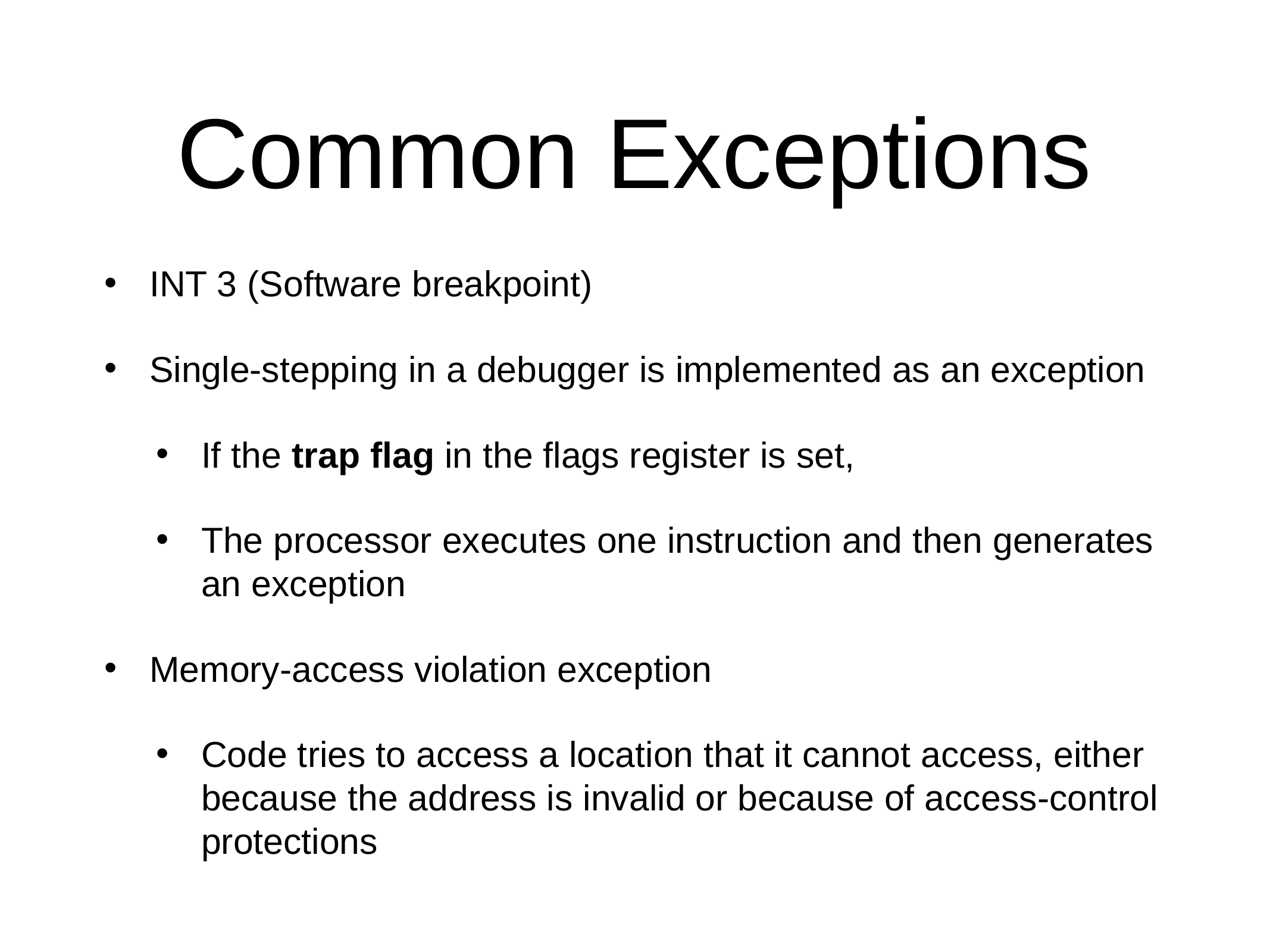

# Common Exceptions
INT 3 (Software breakpoint)
Single-stepping in a debugger is implemented as an exception
If the trap flag in the flags register is set,
The processor executes one instruction and then generates an exception
Memory-access violation exception
Code tries to access a location that it cannot access, either because the address is invalid or because of access-control protections